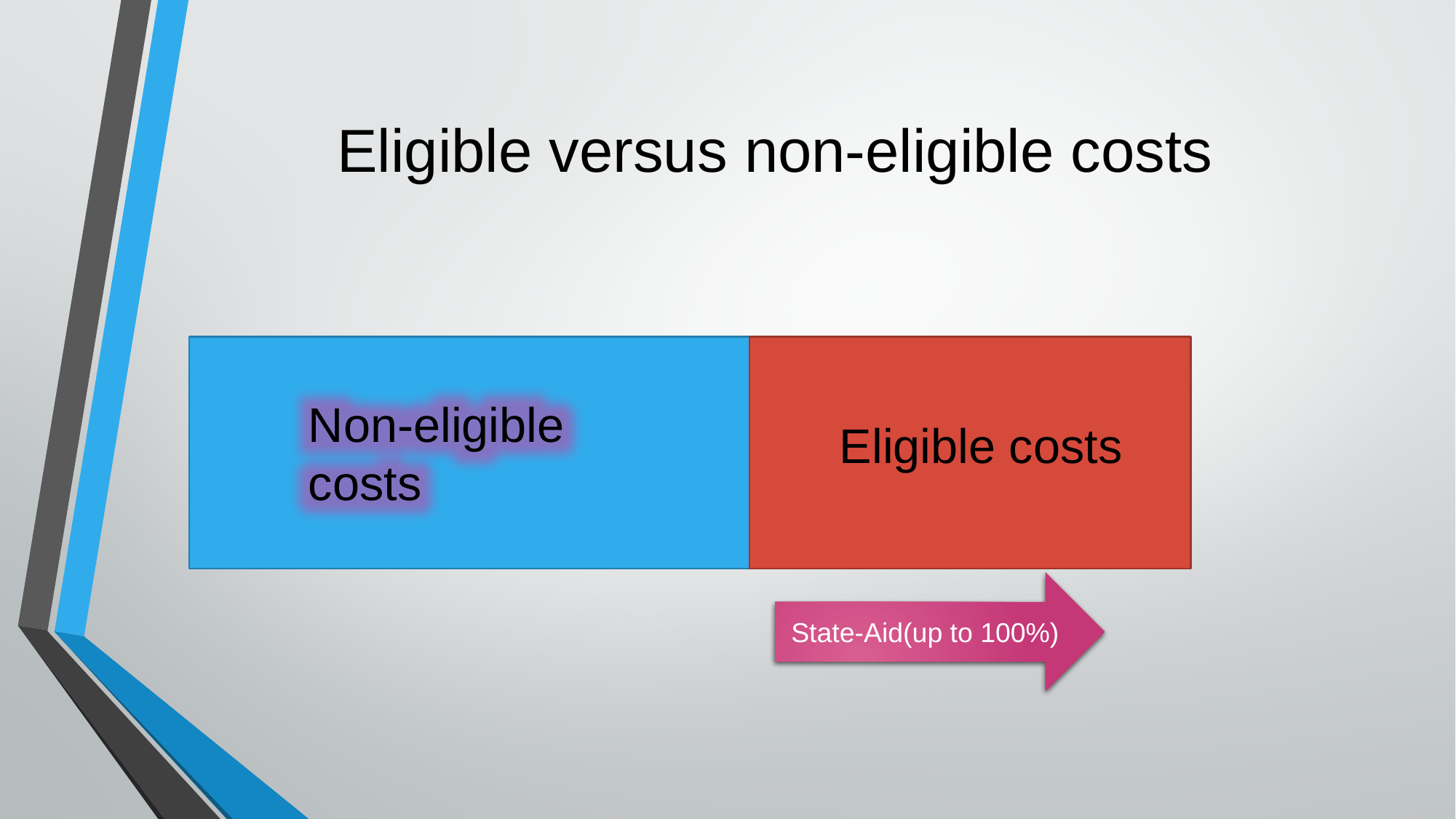

# Eligible versus non-eligible costs

Non-eligible costs
Eligible costs
State-Aid(up to 100%)